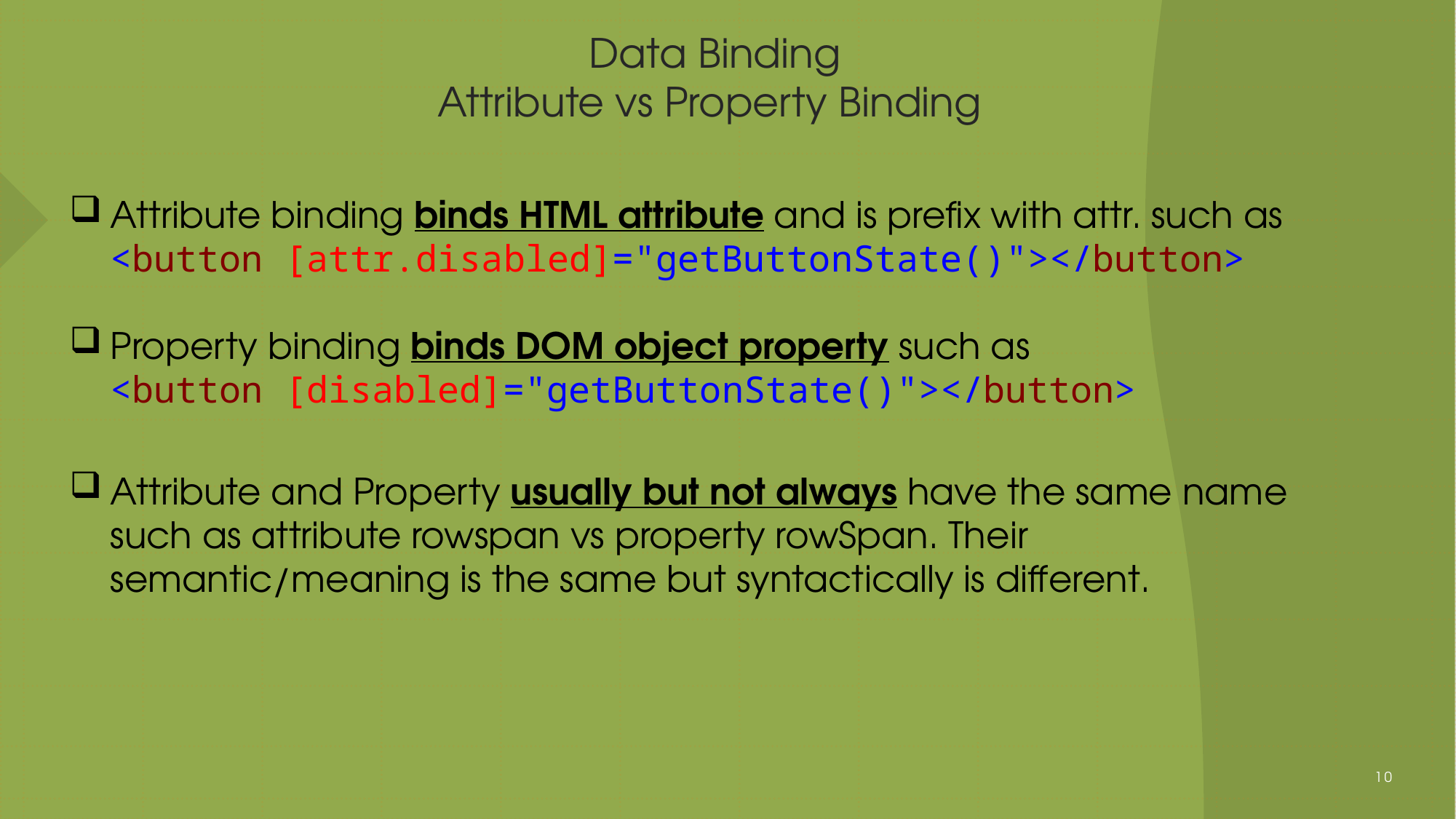

# Data Binding Attribute vs Property Binding
Attribute binding binds HTML attribute and is prefix with attr. such as
<button [attr.disabled]="getButtonState()"></button>

Property binding binds DOM object property such as
<button [disabled]="getButtonState()"></button>

Attribute and Property usually but not always have the same name such as attribute rowspan vs property rowSpan. Their semantic/meaning is the same but syntactically is different.

10